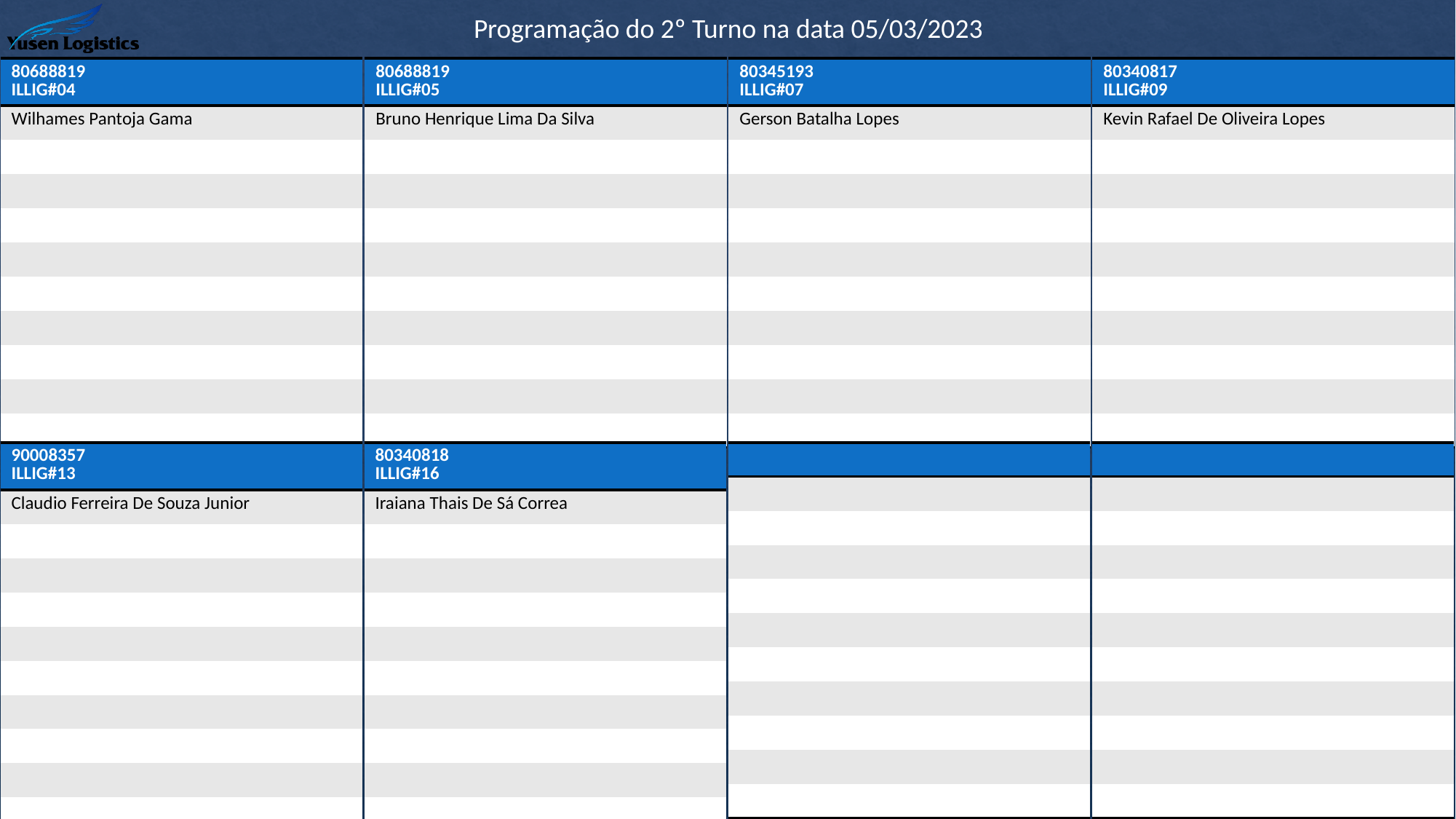

Programação do 2º Turno na data 05/03/2023
| 80688819 ILLIG#05 |
| --- |
| Bruno Henrique Lima Da Silva |
|  |
|  |
|  |
|  |
|  |
|  |
|  |
|  |
|  |
| 80345193 ILLIG#07 |
| --- |
| Gerson Batalha Lopes |
|  |
|  |
|  |
|  |
|  |
|  |
|  |
|  |
|  |
| 80340817 ILLIG#09 |
| --- |
| Kevin Rafael De Oliveira Lopes |
|  |
|  |
|  |
|  |
|  |
|  |
|  |
|  |
|  |
| 80688819 ILLIG#04 |
| --- |
| Wilhames Pantoja Gama |
|  |
|  |
|  |
|  |
|  |
|  |
|  |
|  |
|  |
| 90008357 ILLIG#13 |
| --- |
| Claudio Ferreira De Souza Junior |
|  |
|  |
|  |
|  |
|  |
|  |
|  |
|  |
|  |
| 80340818 ILLIG#16 |
| --- |
| Iraiana Thais De Sá Correa |
|  |
|  |
|  |
|  |
|  |
|  |
|  |
|  |
|  |
|  |
| --- |
|  |
|  |
|  |
|  |
|  |
|  |
|  |
|  |
|  |
|  |
|  |
| --- |
|  |
|  |
|  |
|  |
|  |
|  |
|  |
|  |
|  |
|  |